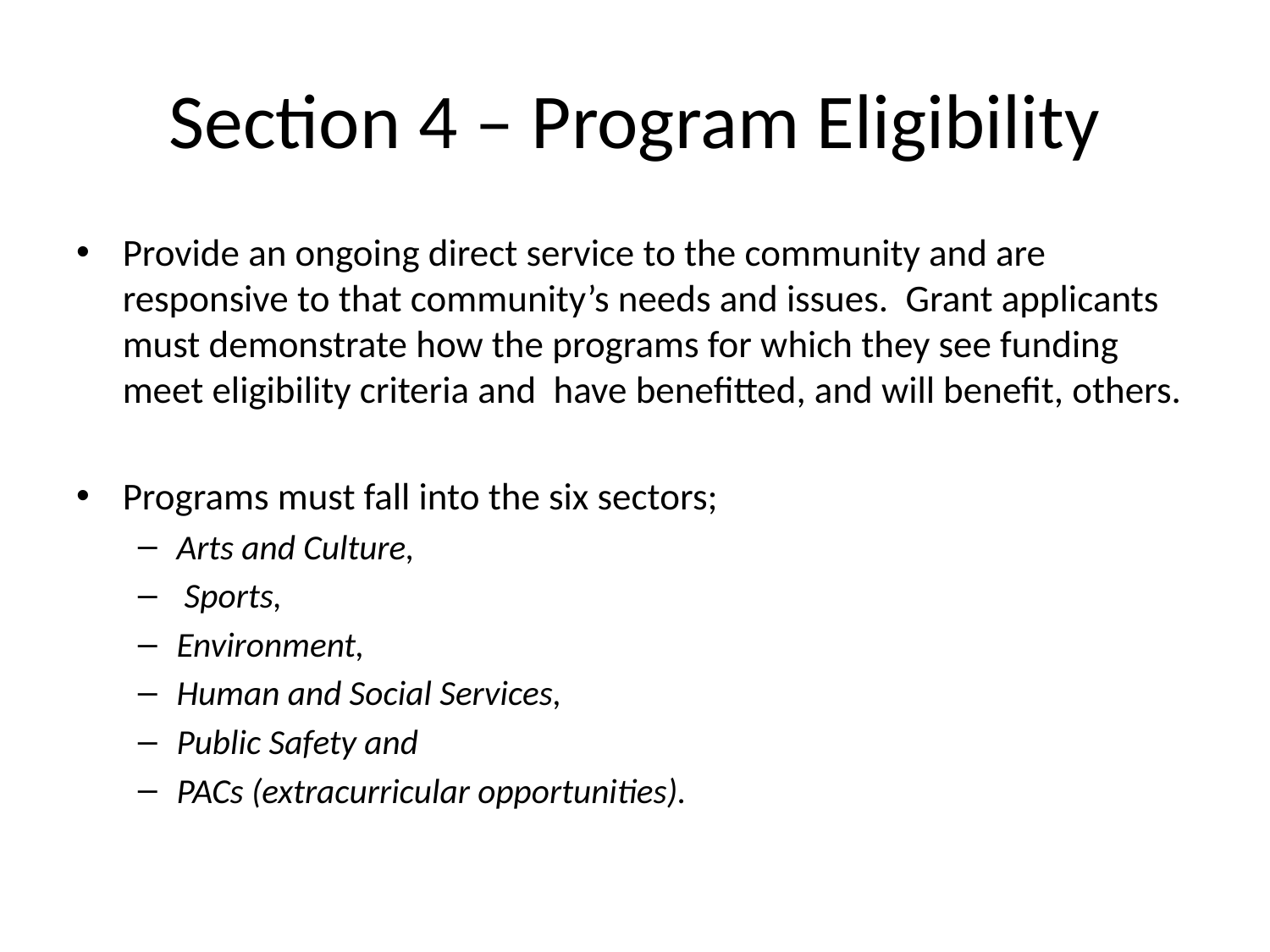

# Section 4 – Program Eligibility
Provide an ongoing direct service to the community and are responsive to that community’s needs and issues.  Grant applicants must demonstrate how the programs for which they see funding meet eligibility criteria and  have benefitted, and will benefit, others.

Programs must fall into the six sectors;
Arts and Culture,
 Sports,
Environment,
Human and Social Services,
Public Safety and
PACs (extracurricular opportunities).